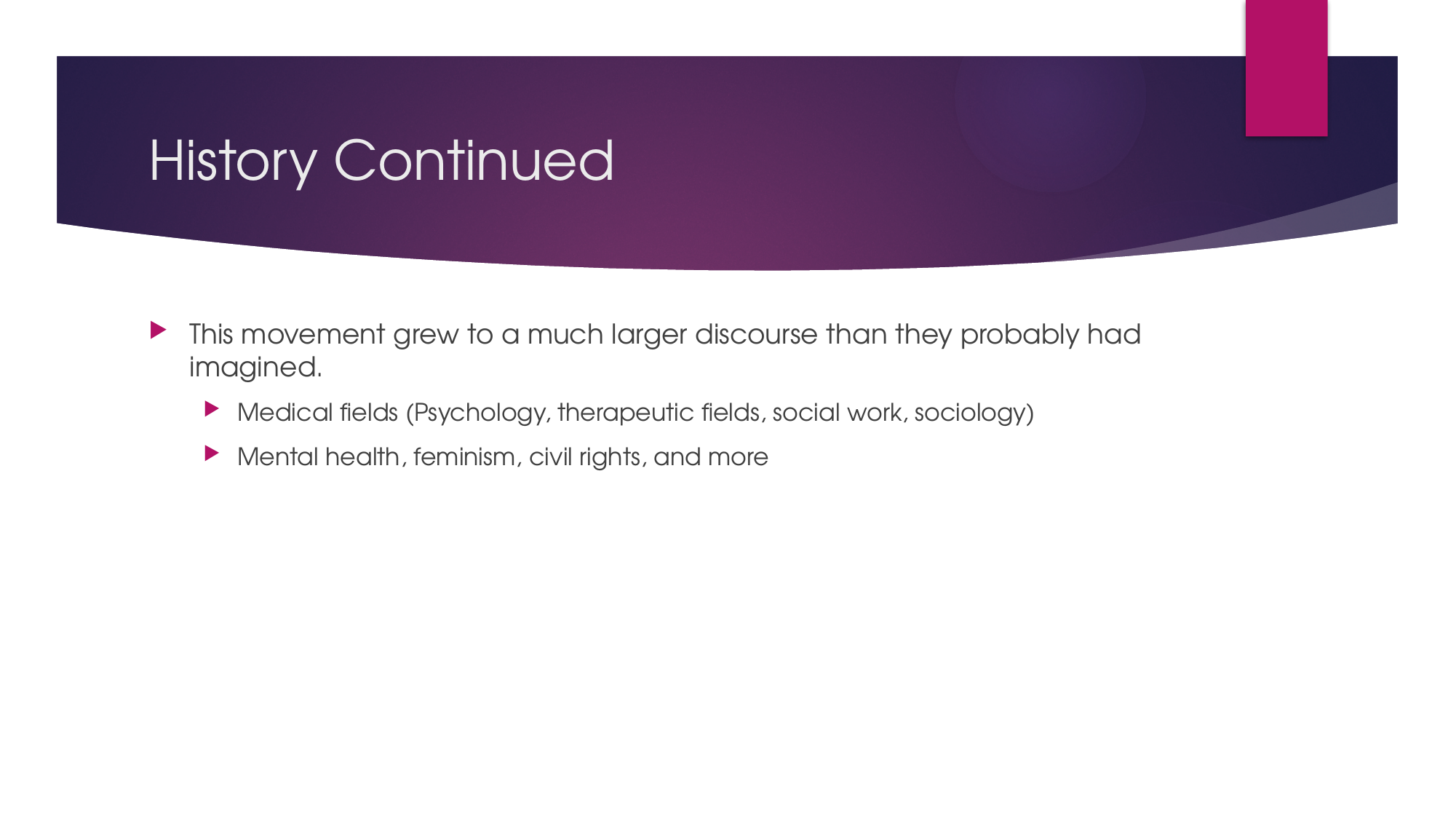

# History Continued
This movement grew to a much larger discourse than they probably had imagined.
Medical fields (Psychology, therapeutic fields, social work, sociology)
Mental health, feminism, civil rights, and more